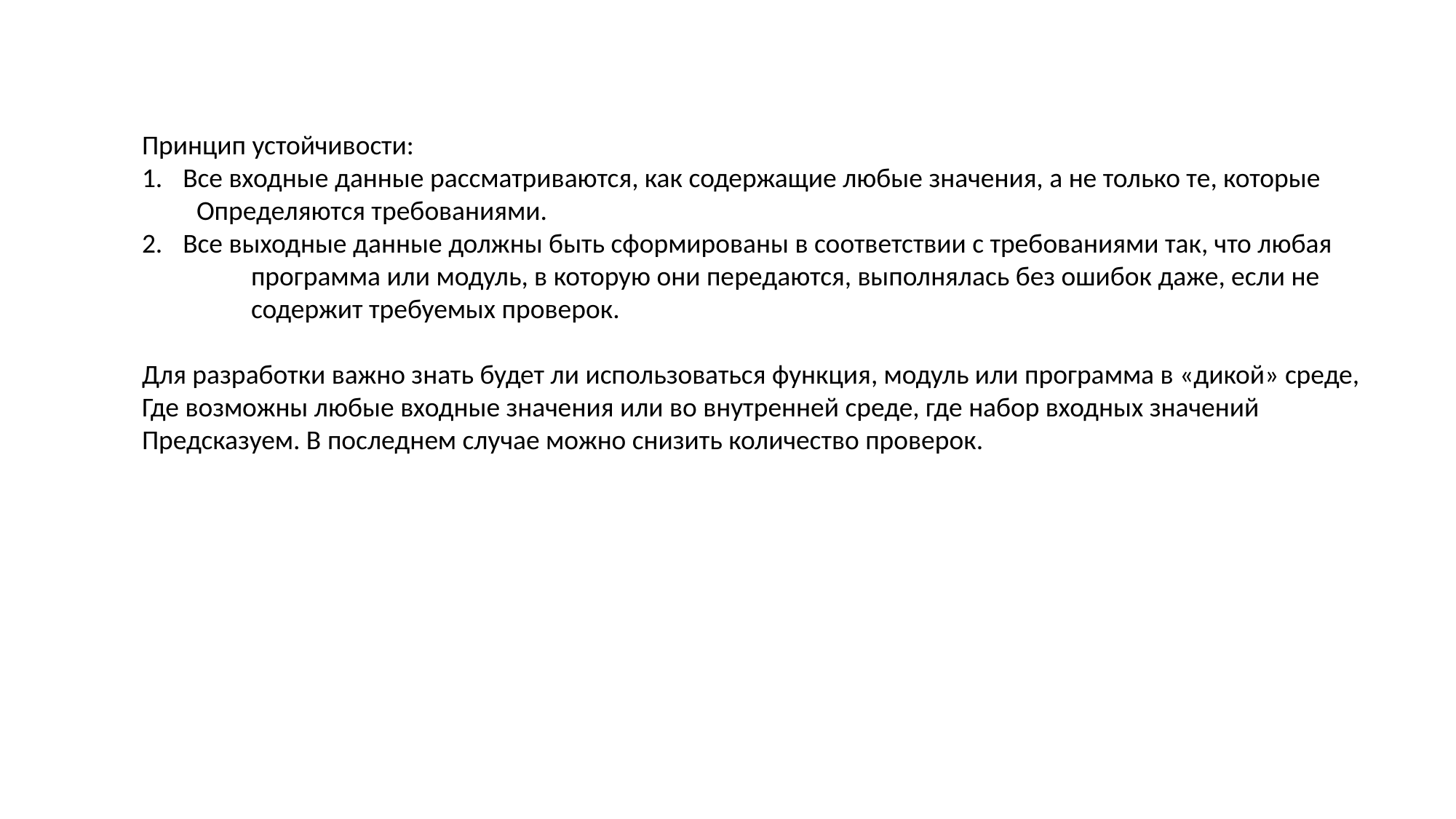

Принцип устойчивости:
Все входные данные рассматриваются, как содержащие любые значения, а не только те, которые
Определяются требованиями.
Все выходные данные должны быть сформированы в соответствии с требованиями так, что любая
	программа или модуль, в которую они передаются, выполнялась без ошибок даже, если не
	содержит требуемых проверок.

Для разработки важно знать будет ли использоваться функция, модуль или программа в «дикой» среде,
Где возможны любые входные значения или во внутренней среде, где набор входных значений
Предсказуем. В последнем случае можно снизить количество проверок.